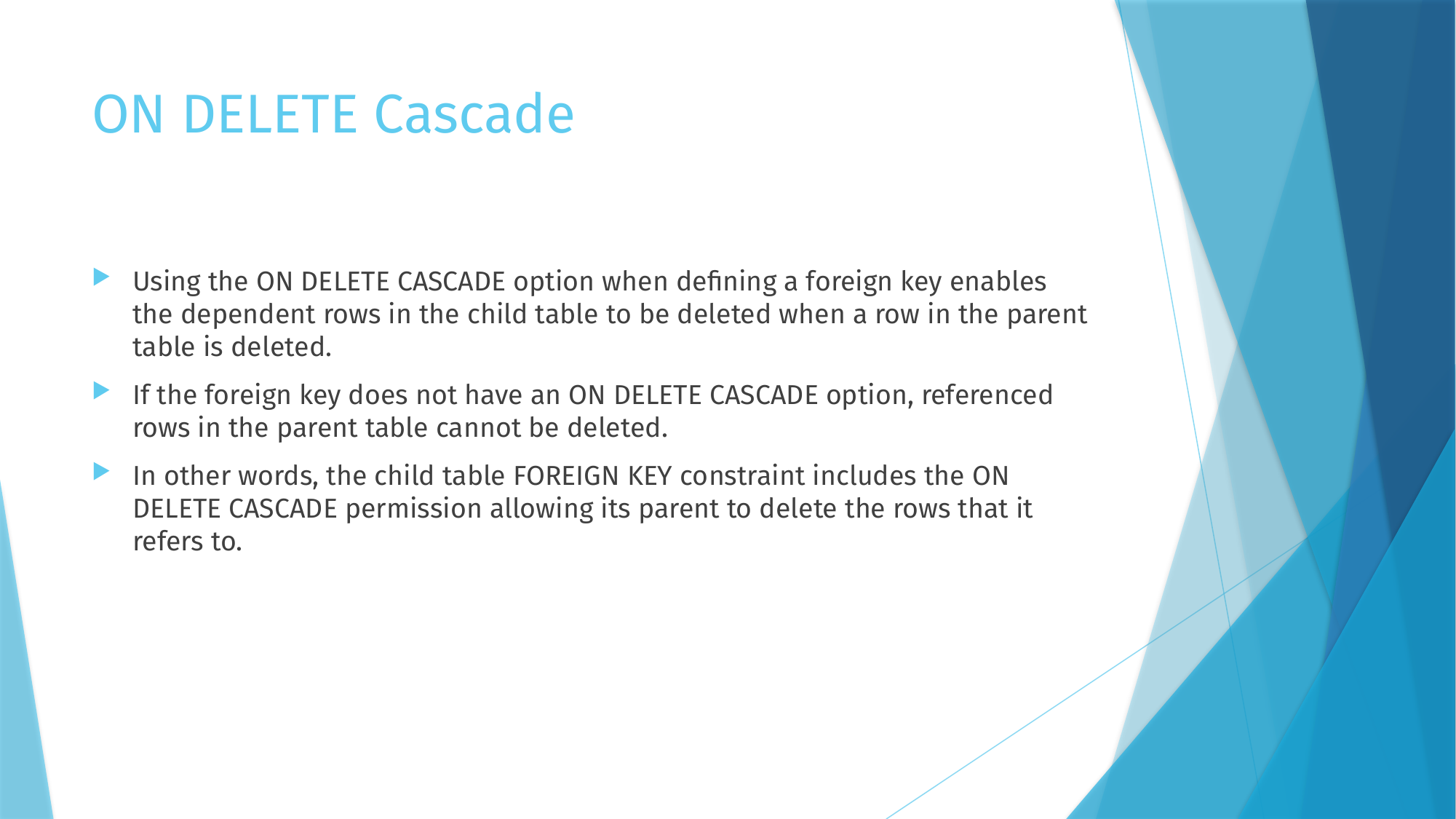

# ON DELETE Cascade
Using the ON DELETE CASCADE option when defining a foreign key enables the dependent rows in the child table to be deleted when a row in the parent table is deleted.
If the foreign key does not have an ON DELETE CASCADE option, referenced rows in the parent table cannot be deleted.
In other words, the child table FOREIGN KEY constraint includes the ON DELETE CASCADE permission allowing its parent to delete the rows that it refers to.